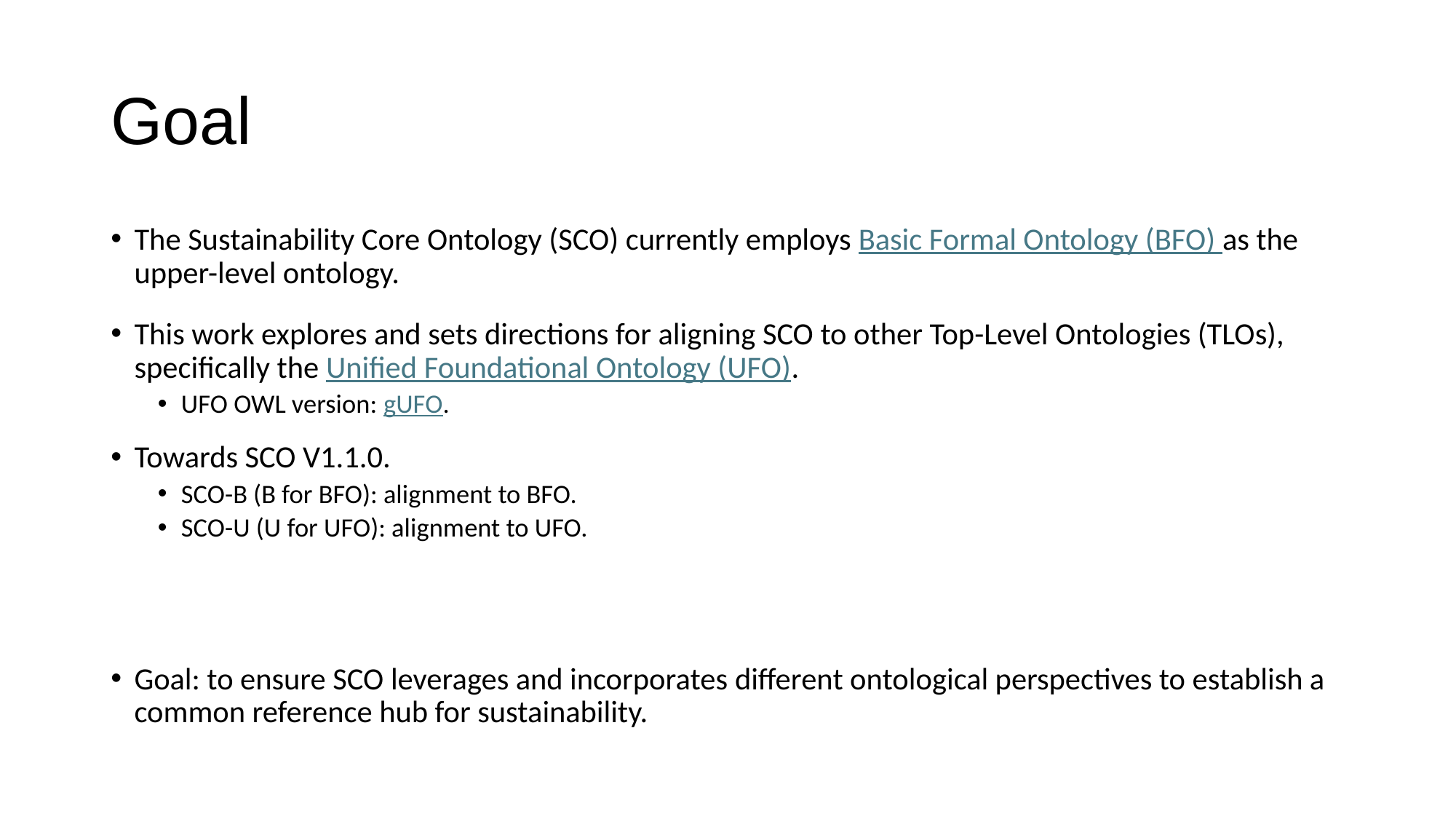

# Goal
The Sustainability Core Ontology (SCO) currently employs Basic Formal Ontology (BFO) as the upper-level ontology.

This work explores and sets directions for aligning SCO to other Top-Level Ontologies (TLOs), specifically the Unified Foundational Ontology (UFO).
UFO OWL version: gUFO.

Towards SCO V1.1.0.
SCO-B (B for BFO): alignment to BFO.
SCO-U (U for UFO): alignment to UFO.

Goal: to ensure SCO leverages and incorporates different ontological perspectives to establish a common reference hub for sustainability.